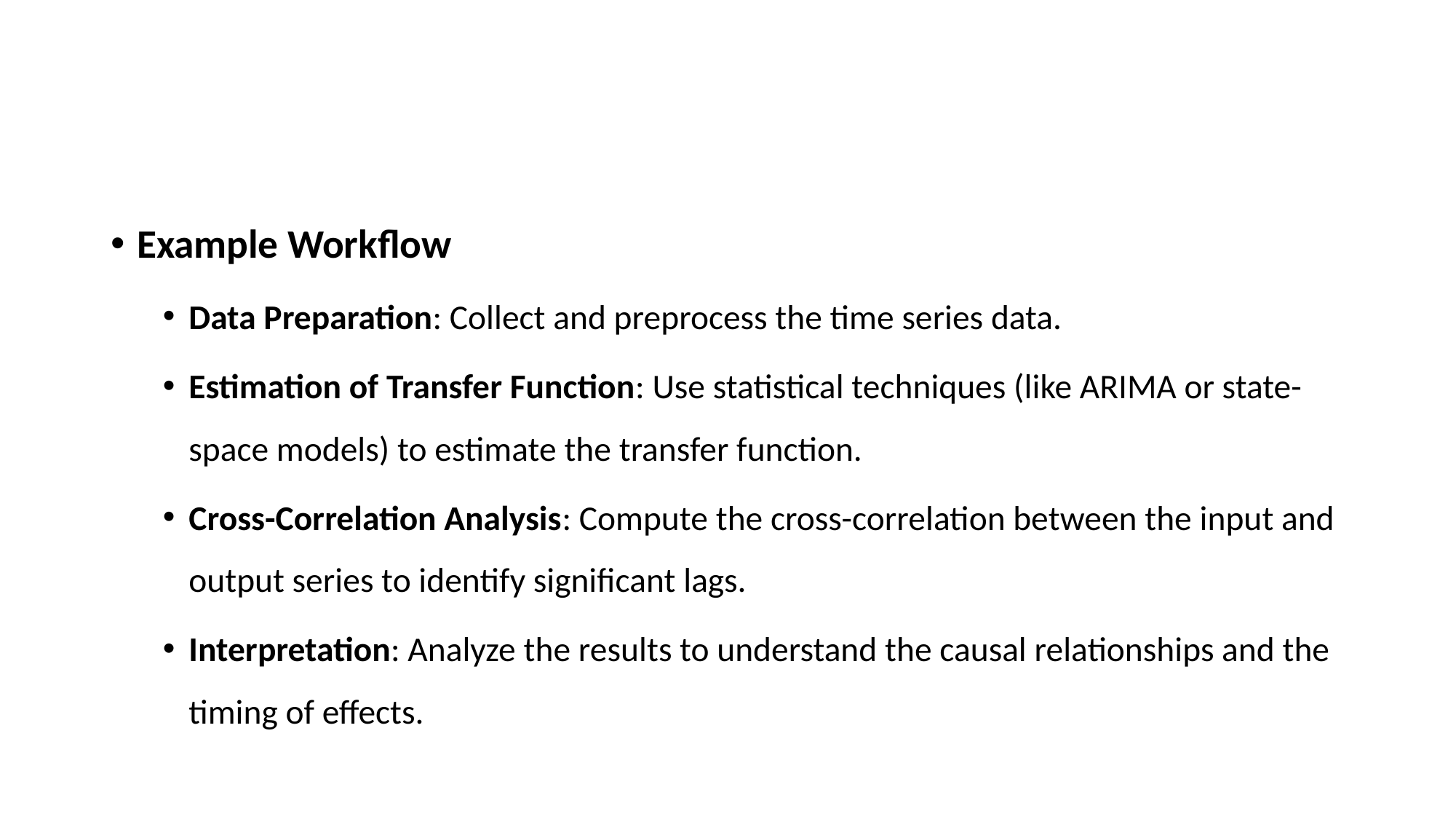

#
Example Workflow
Data Preparation: Collect and preprocess the time series data.
Estimation of Transfer Function: Use statistical techniques (like ARIMA or state-space models) to estimate the transfer function.
Cross-Correlation Analysis: Compute the cross-correlation between the input and output series to identify significant lags.
Interpretation: Analyze the results to understand the causal relationships and the timing of effects.